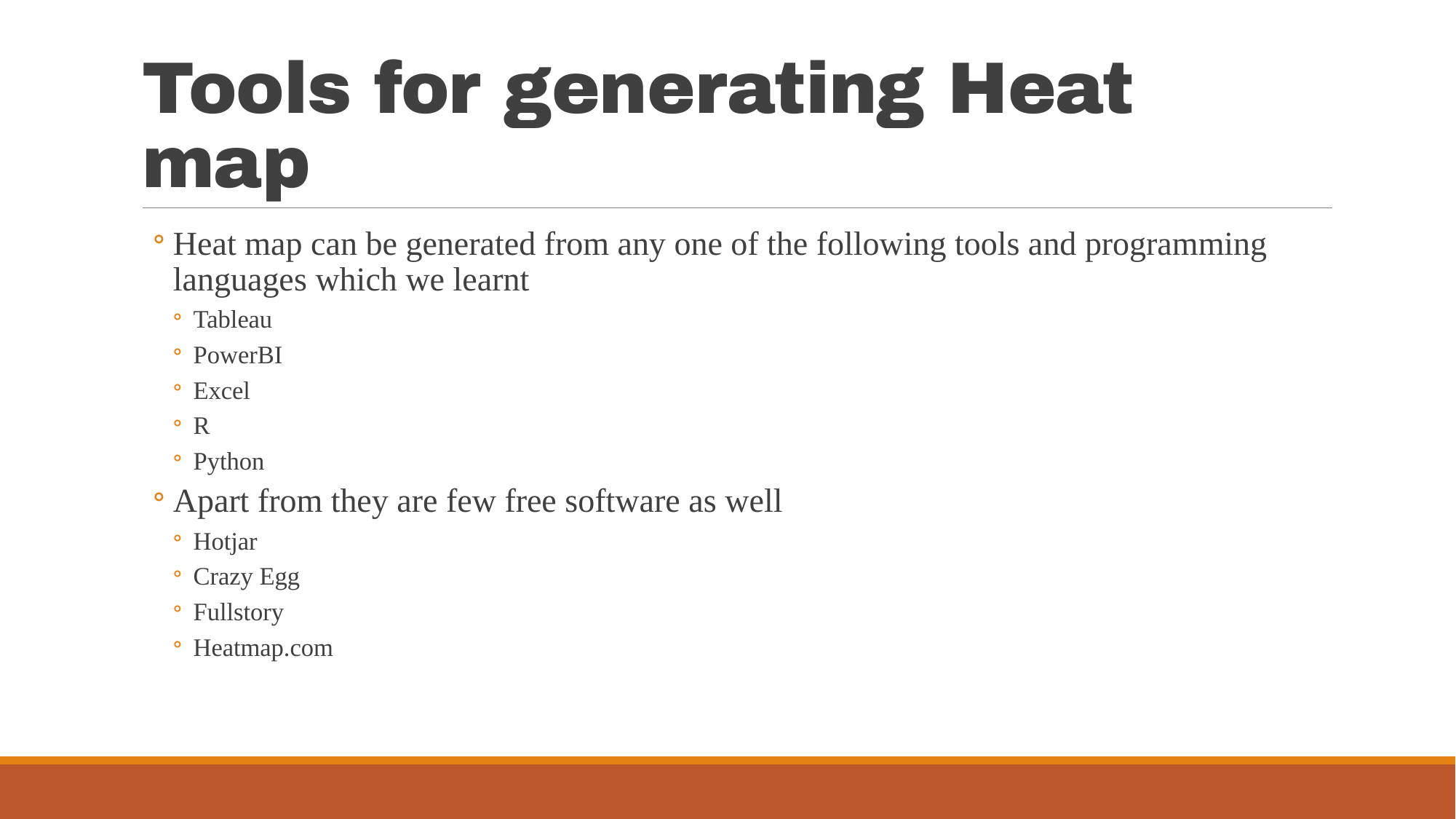

# Tools for generating Heat map
Heat map can be generated from any one of the following tools and programming languages which we learnt
Tableau
PowerBI
Excel
R
Python
Apart from they are few free software as well
Hotjar
Crazy Egg
Fullstory
Heatmap.com

17